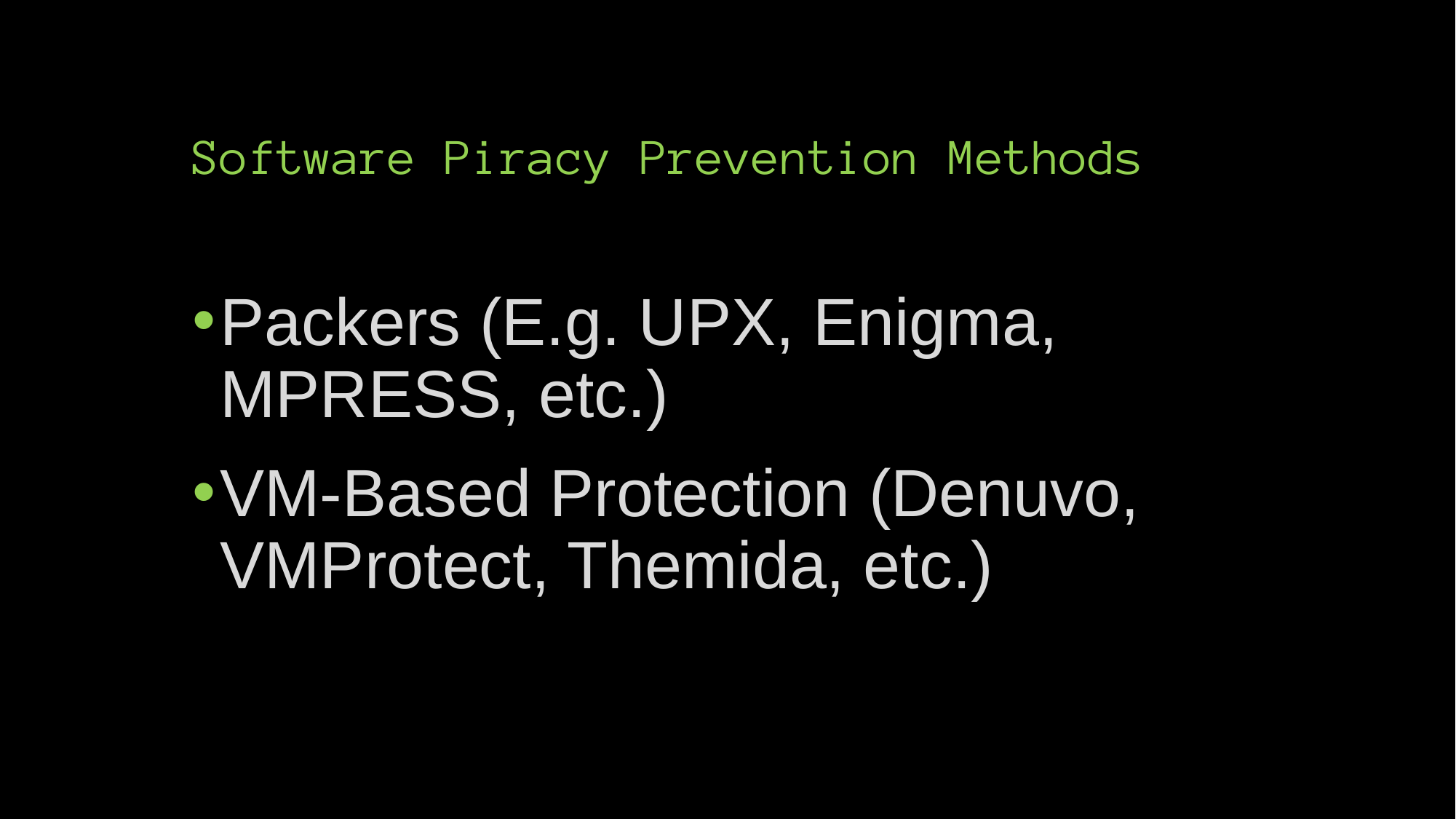

# Software Piracy Prevention Methods

Packers (E.g. UPX, Enigma, MPRESS, etc.)
VM-Based Protection (Denuvo, VMProtect, Themida, etc.)